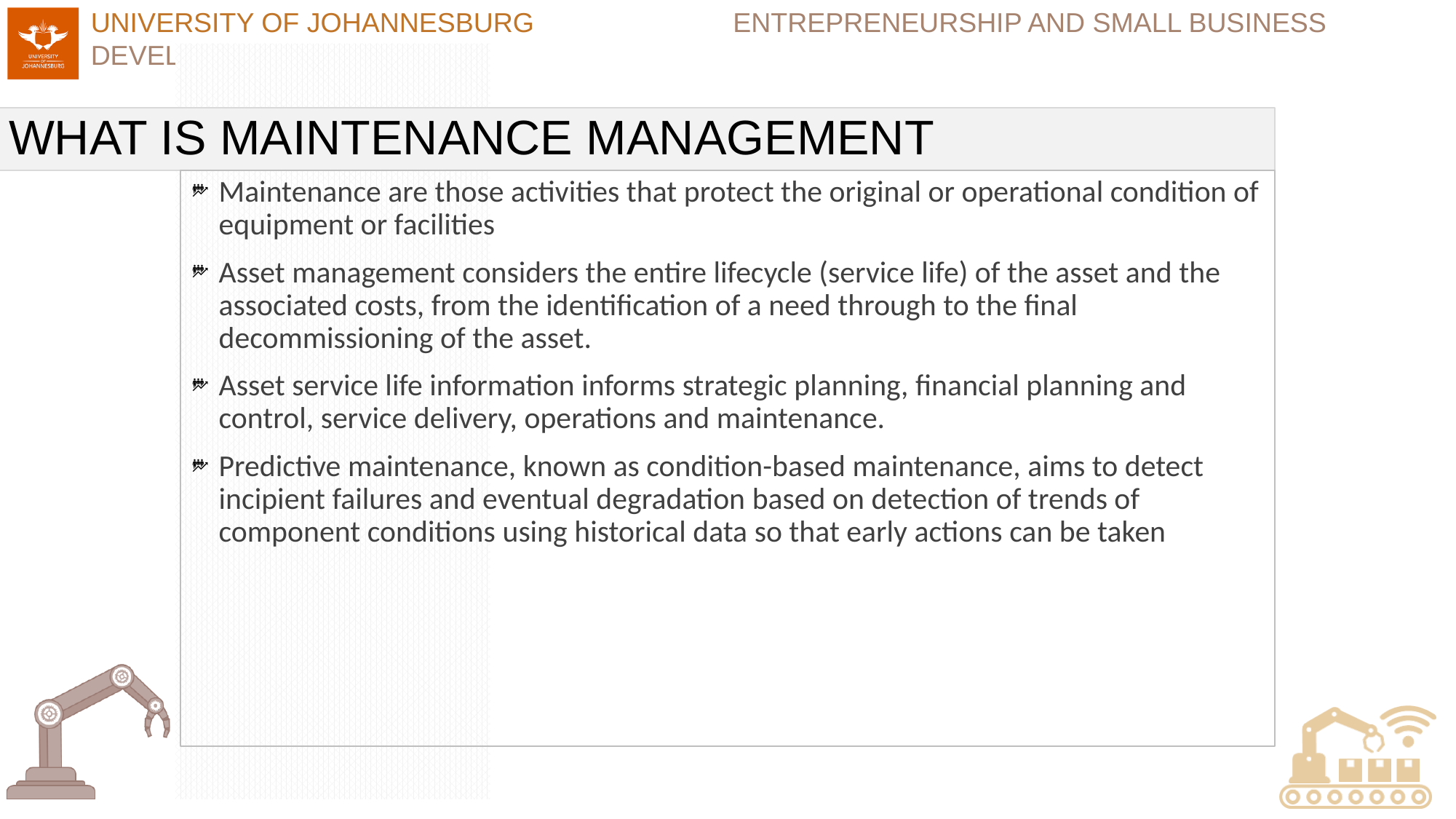

# WHAT IS MAINTENANCE MANAGEMENT
Maintenance are those activities that protect the original or operational condition of equipment or facilities
Asset management considers the entire lifecycle (service life) of the asset and the associated costs, from the identification of a need through to the final decommissioning of the asset.
Asset service life information informs strategic planning, financial planning and control, service delivery, operations and maintenance.
Predictive maintenance, known as condition-based maintenance, aims to detect incipient failures and eventual degradation based on detection of trends of component conditions using historical data so that early actions can be taken